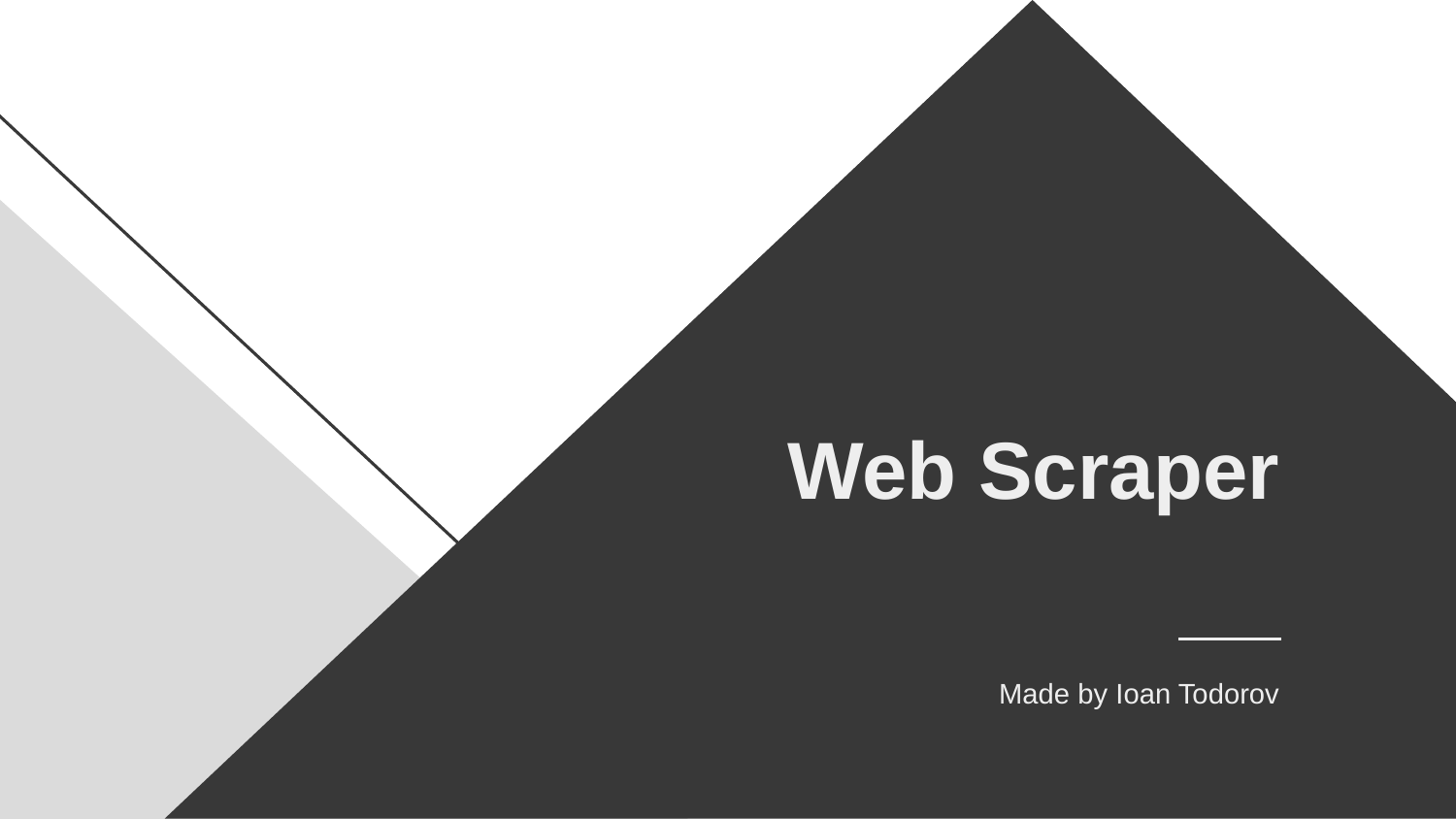

# Web Scraper
Made by Ioan Todorov